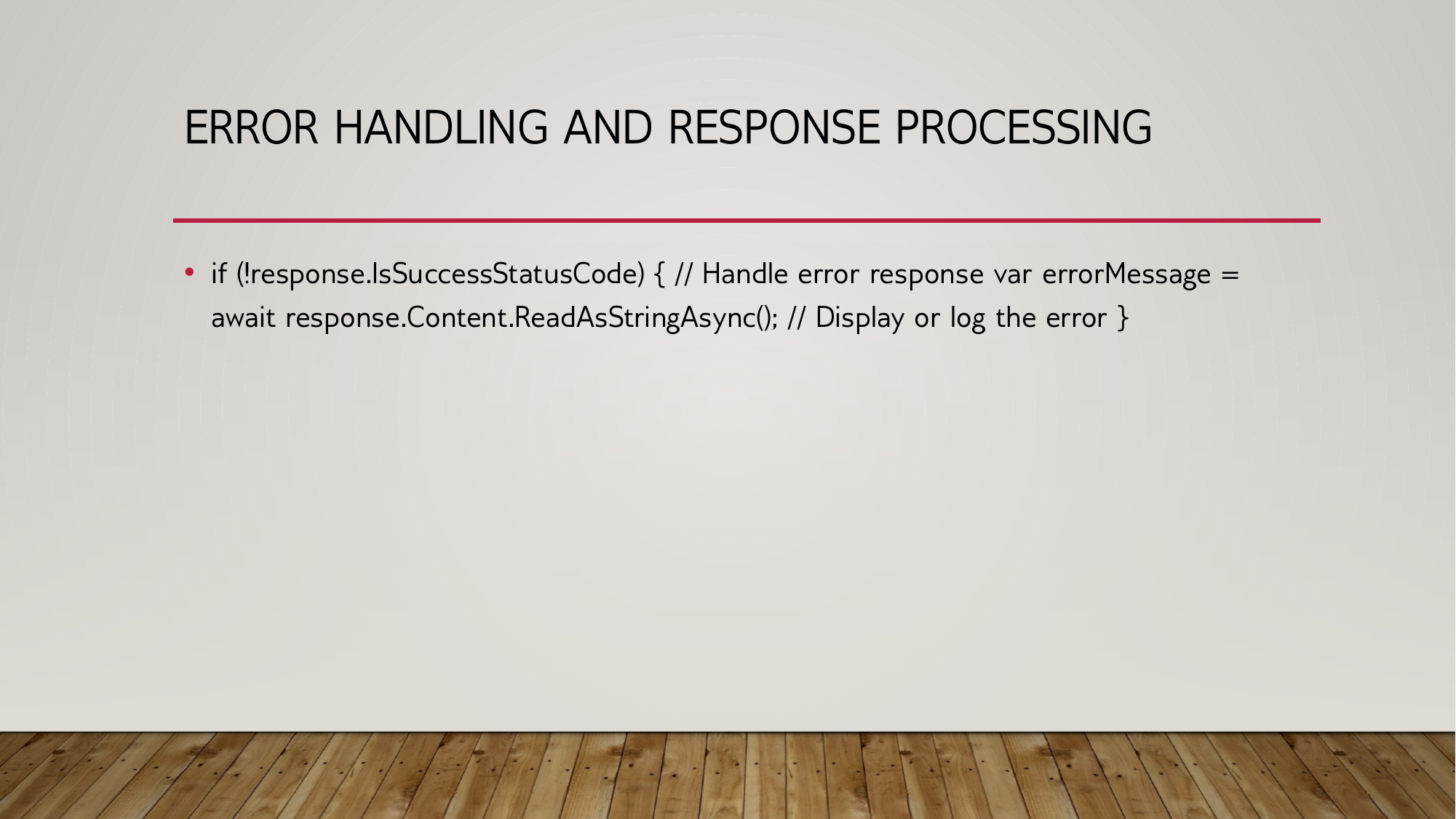

# Error Handling and Response Processing
if (!response.IsSuccessStatusCode) { // Handle error response var errorMessage = await response.Content.ReadAsStringAsync(); // Display or log the error }